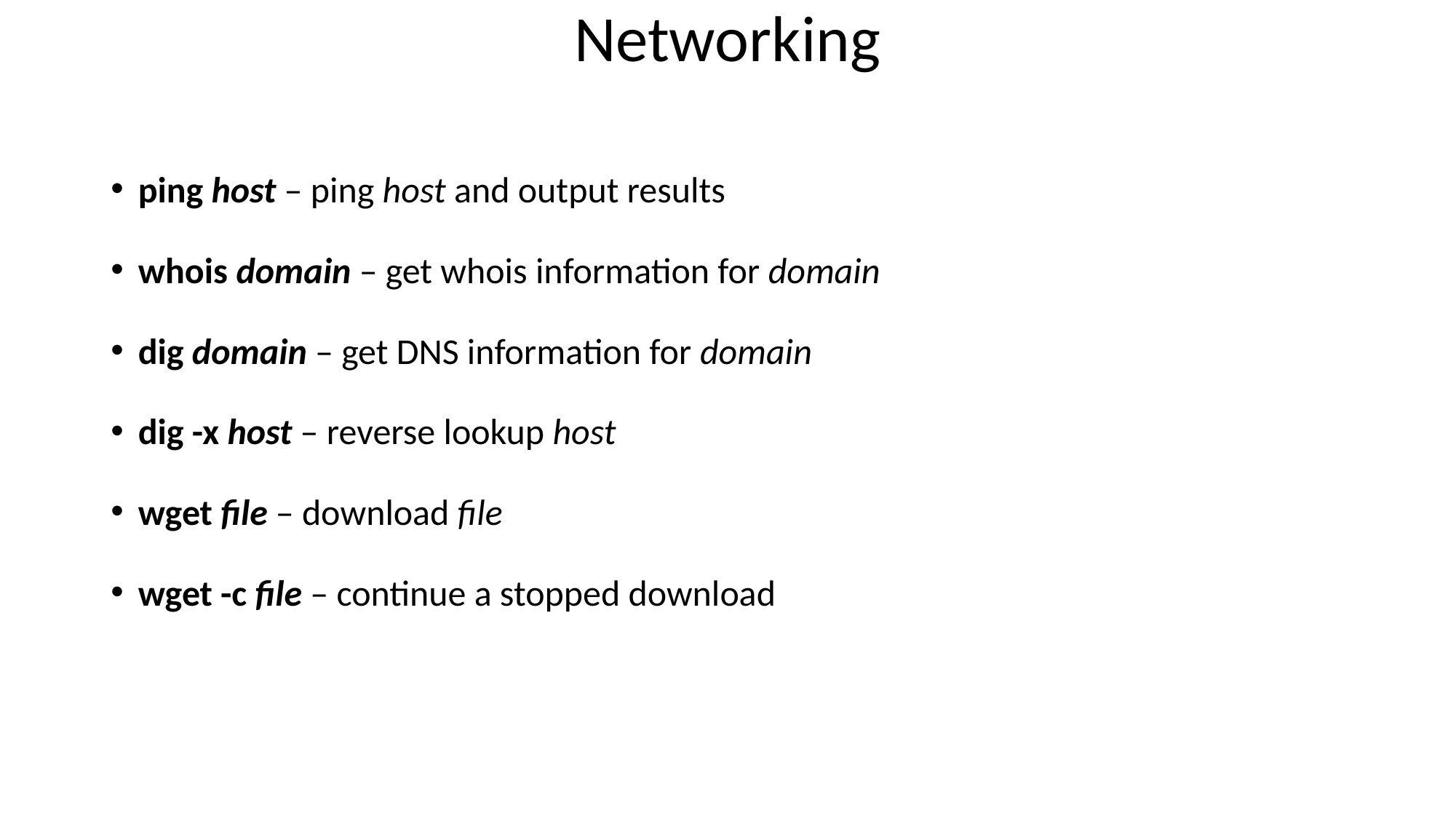

# Networking
ping host – ping host and output results
whois domain – get whois information for domain
dig domain – get DNS information for domain
dig -x host – reverse lookup host
wget file – download file
wget -c file – continue a stopped download